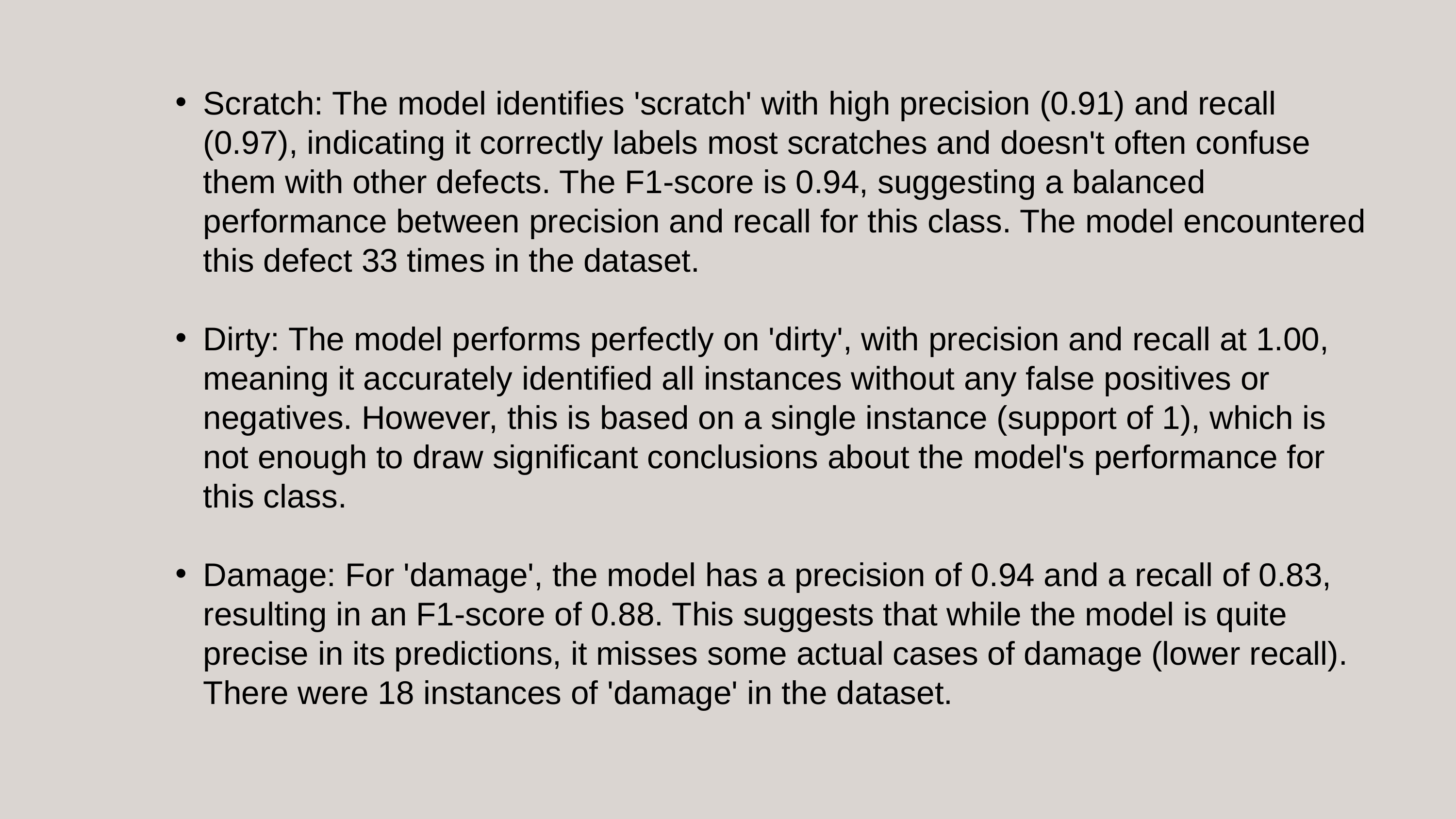

Scratch: The model identifies 'scratch' with high precision (0.91) and recall (0.97), indicating it correctly labels most scratches and doesn't often confuse them with other defects. The F1-score is 0.94, suggesting a balanced performance between precision and recall for this class. The model encountered this defect 33 times in the dataset.

Dirty: The model performs perfectly on 'dirty', with precision and recall at 1.00, meaning it accurately identified all instances without any false positives or negatives. However, this is based on a single instance (support of 1), which is not enough to draw significant conclusions about the model's performance for this class.

Damage: For 'damage', the model has a precision of 0.94 and a recall of 0.83, resulting in an F1-score of 0.88. This suggests that while the model is quite precise in its predictions, it misses some actual cases of damage (lower recall). There were 18 instances of 'damage' in the dataset.